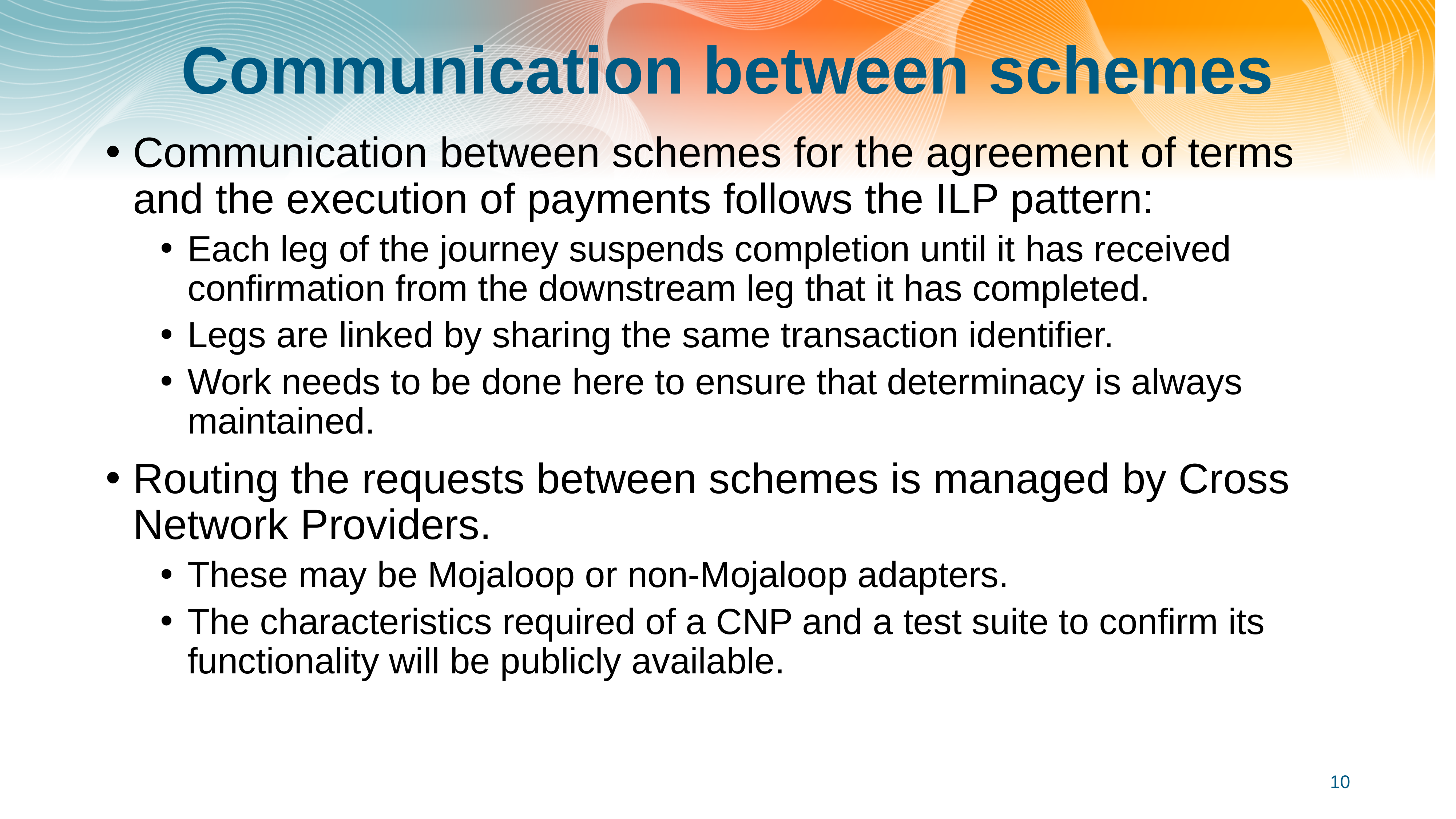

# Communication between schemes
Communication between schemes for the agreement of terms and the execution of payments follows the ILP pattern:
Each leg of the journey suspends completion until it has received confirmation from the downstream leg that it has completed.
Legs are linked by sharing the same transaction identifier.
Work needs to be done here to ensure that determinacy is always maintained.
Routing the requests between schemes is managed by Cross Network Providers.
These may be Mojaloop or non-Mojaloop adapters.
The characteristics required of a CNP and a test suite to confirm its functionality will be publicly available.
10